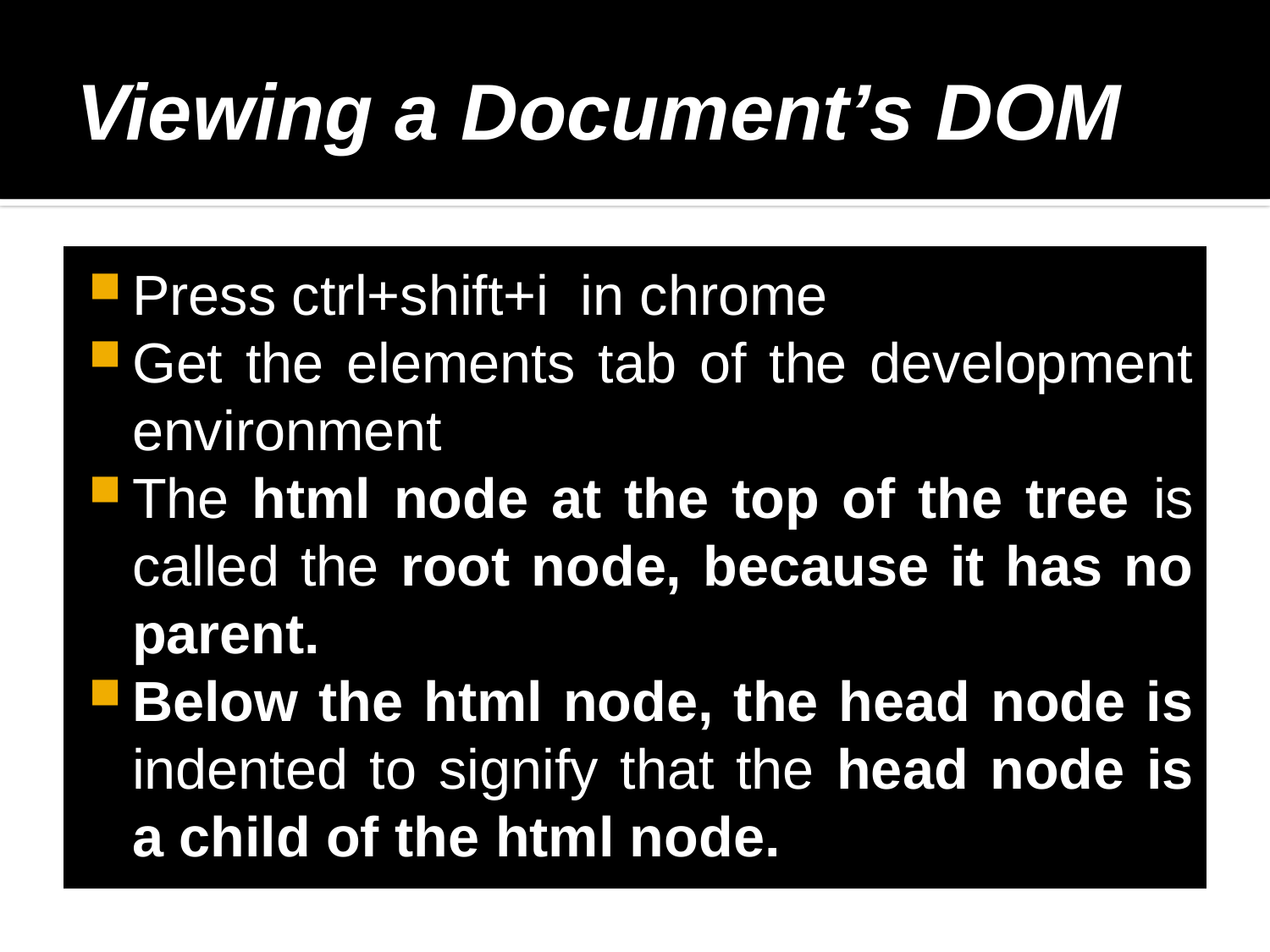

# Viewing a Document’s DOM
Press ctrl+shift+i  in chrome
Get the elements tab of the development environment
The html node at the top of the tree is called the root node, because it has no parent.
Below the html node, the head node is indented to signify that the head node is a child of the html node.